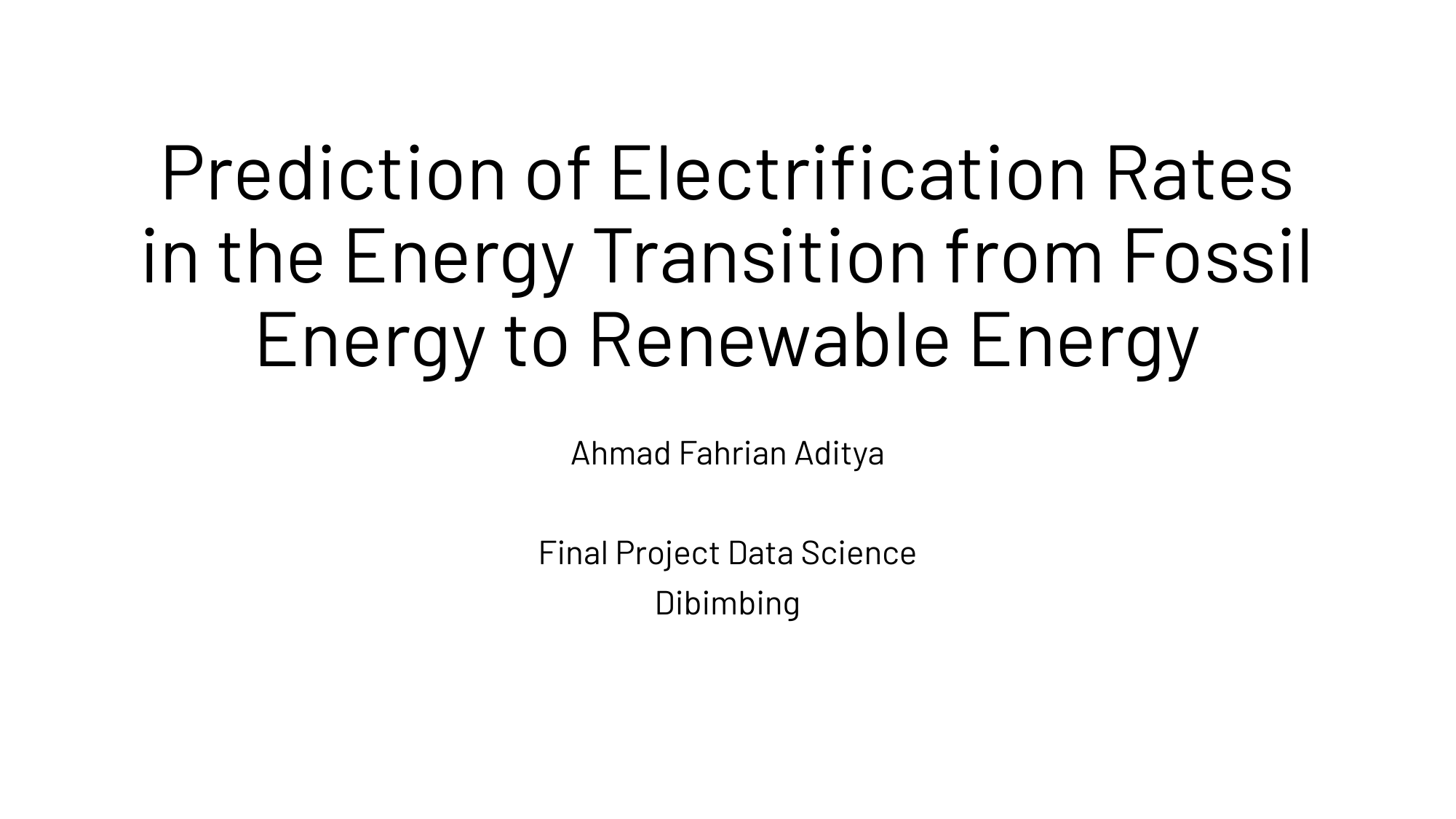

# Prediction of Electrification Rates in the Energy Transition from Fossil Energy to Renewable Energy
Ahmad Fahrian Aditya

Final Project Data Science
Dibimbing